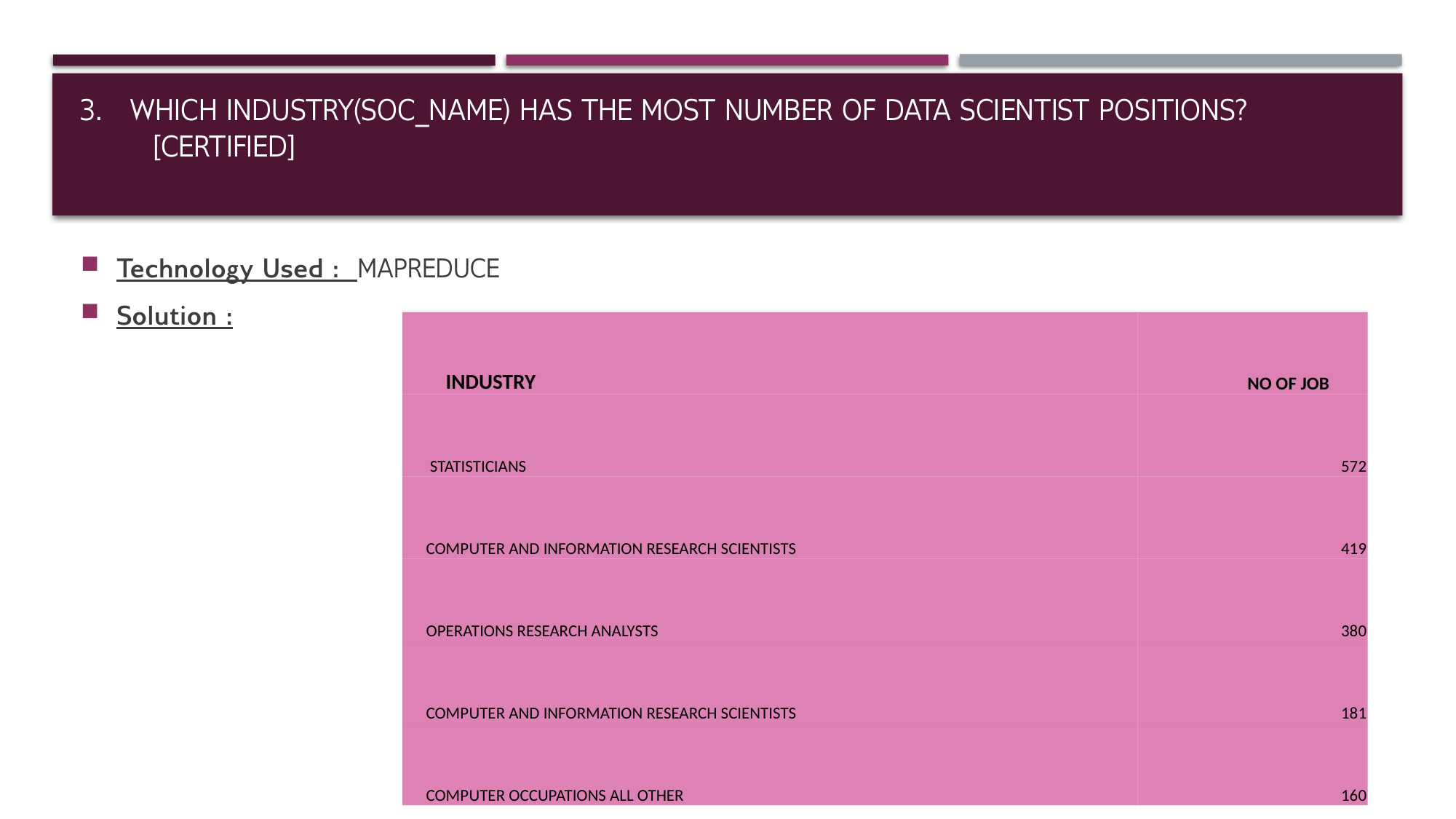

# 3.   Which industry(SOC_NAME) has the most number of Data Scientist positions? [certified]
Technology Used :  MAPREDUCE
Solution :

| INDUSTRY | NO OF JOB |
| --- | --- |
| STATISTICIANS | 572 |
| COMPUTER AND INFORMATION RESEARCH SCIENTISTS | 419 |
| OPERATIONS RESEARCH ANALYSTS | 380 |
| COMPUTER AND INFORMATION RESEARCH SCIENTISTS | 181 |
| COMPUTER OCCUPATIONS ALL OTHER | 160 |